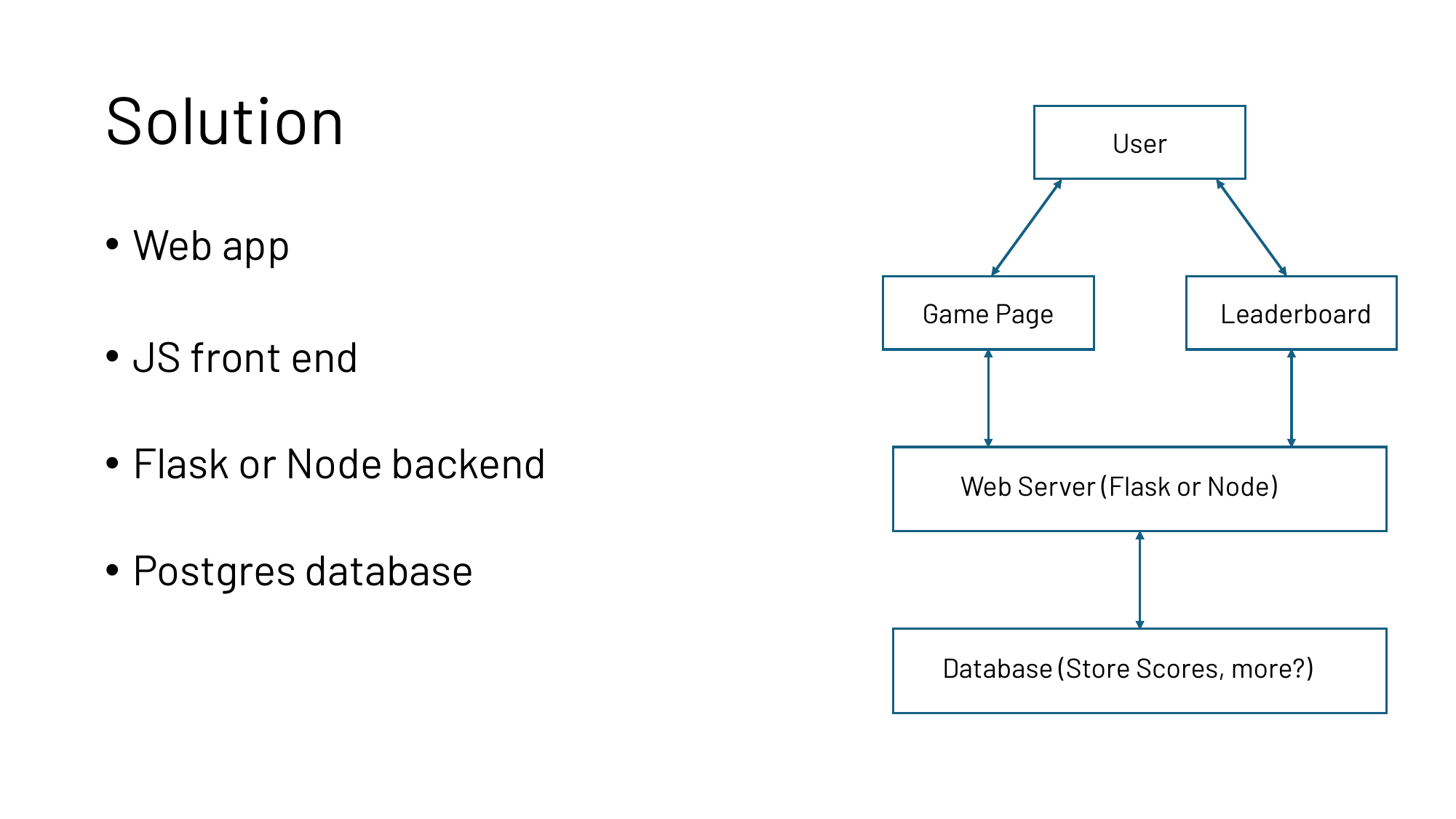

# Solution

User

Web app
JS front end
Flask or Node backend
Postgres database

Game Page

Leaderboard

Web Server (Flask or Node)

Database (Store Scores, more?)